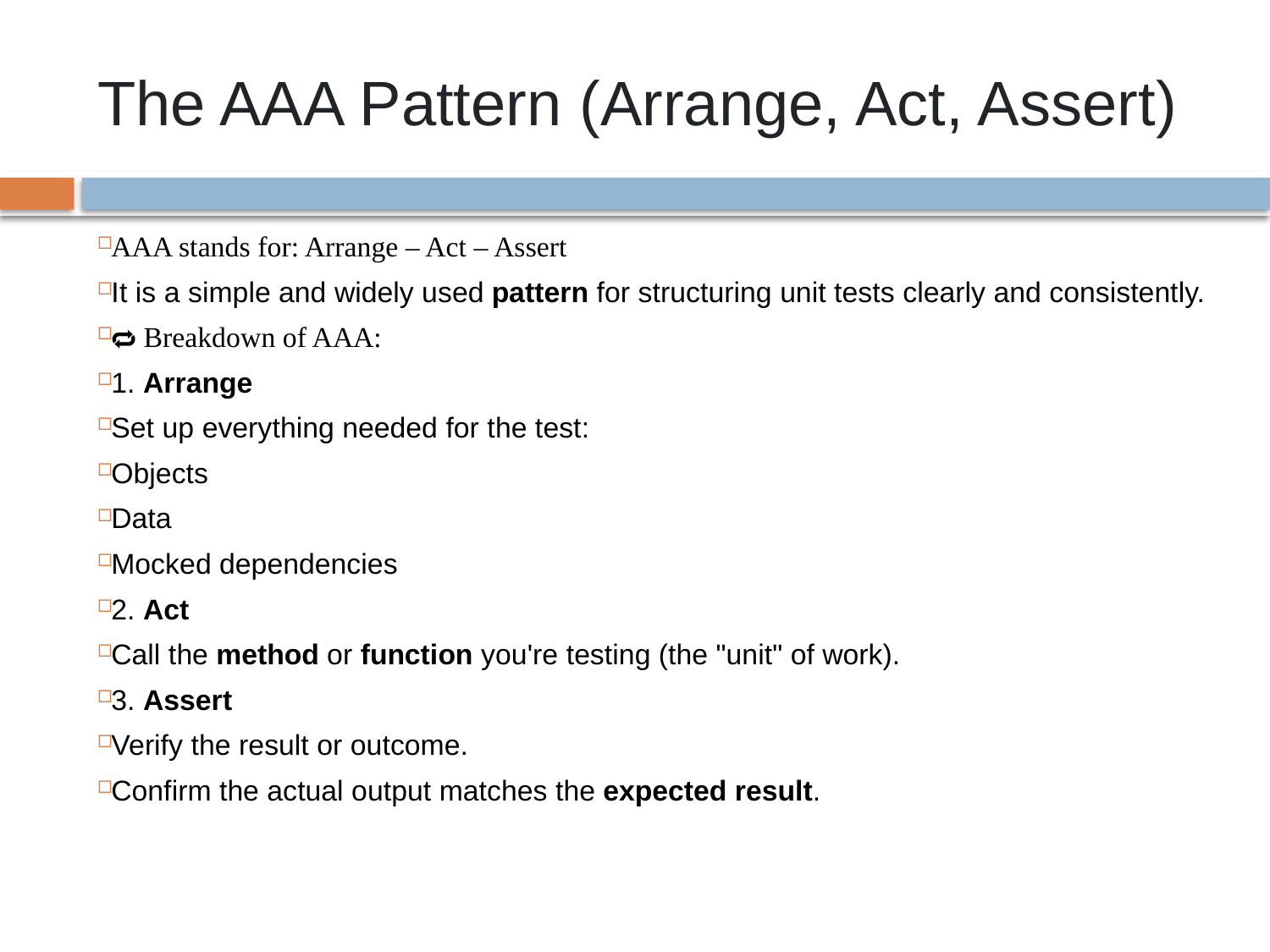

# The AAA Pattern (Arrange, Act, Assert)
AAA stands for: Arrange – Act – Assert
It is a simple and widely used pattern for structuring unit tests clearly and consistently.
🔁 Breakdown of AAA:
1. Arrange
Set up everything needed for the test:
Objects
Data
Mocked dependencies
2. Act
Call the method or function you're testing (the "unit" of work).
3. Assert
Verify the result or outcome.
Confirm the actual output matches the expected result.